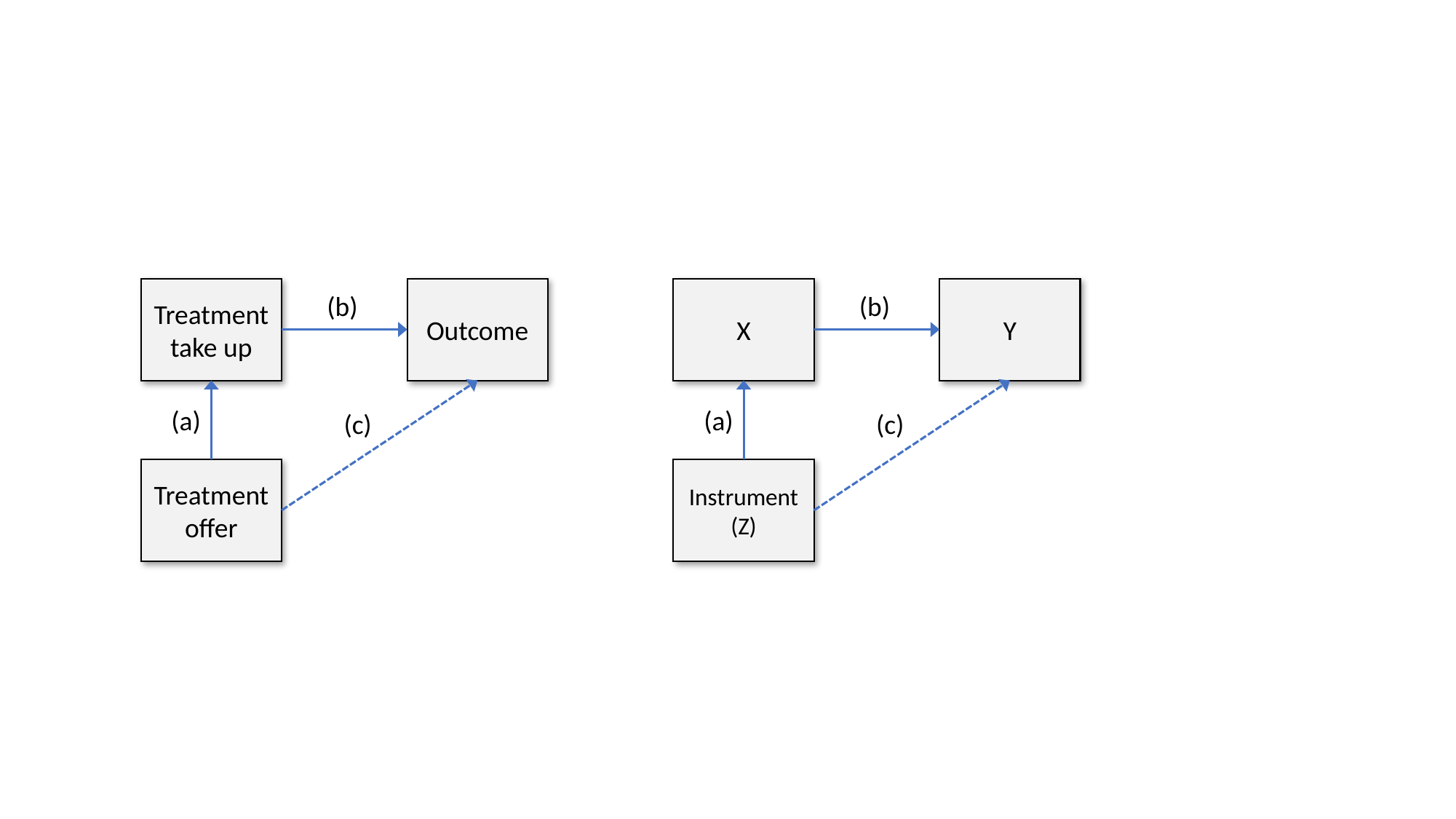

Treatment take up
Outcome
X
Y
(b)
(b)
(a)
(a)
(c)
(c)
Treatment offer
Instrument (Z)